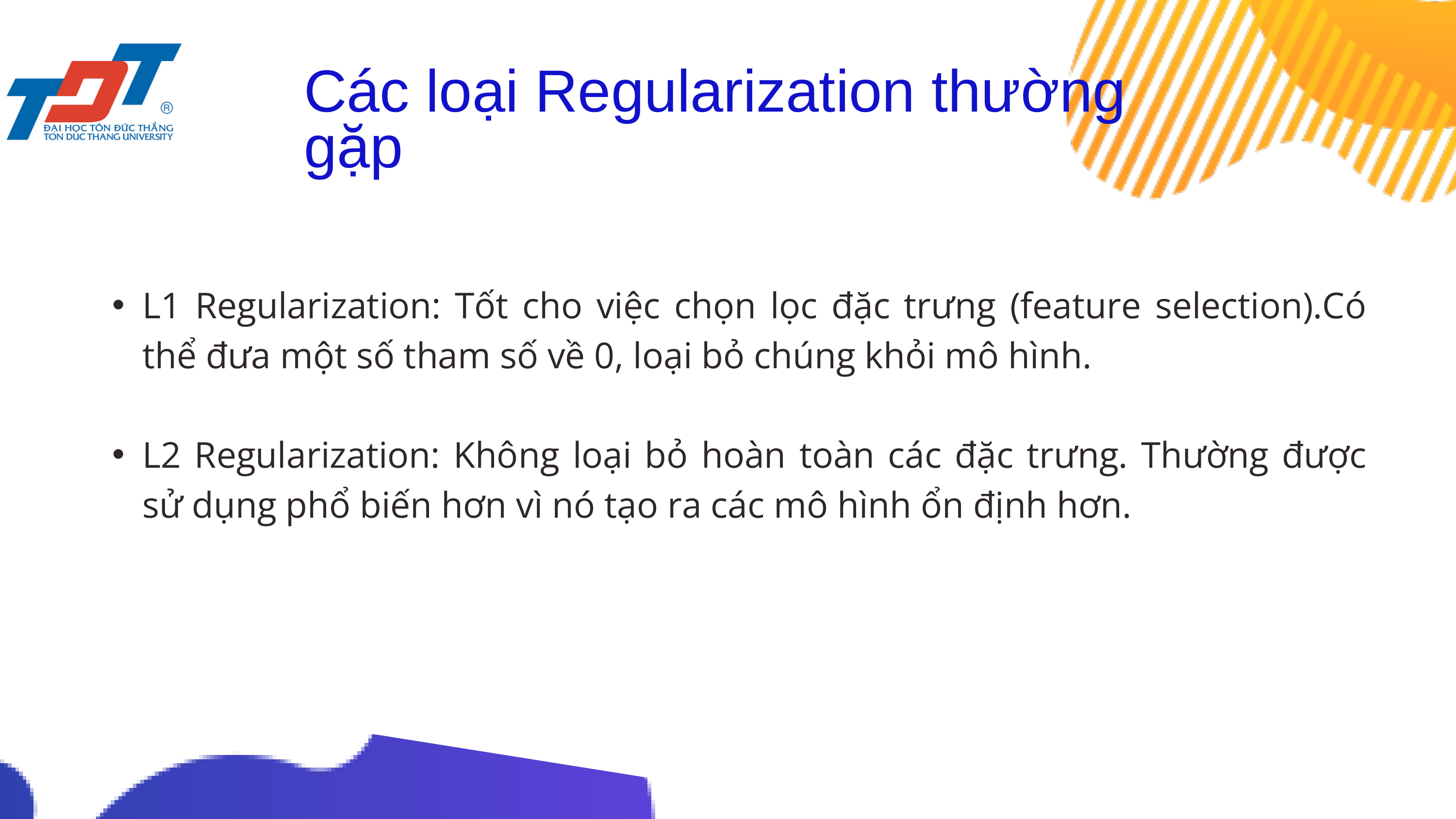

Các loại Regularization thường gặp

L1 Regularization: Tốt cho việc chọn lọc đặc trưng (feature selection).Có thể đưa một số tham số về 0, loại bỏ chúng khỏi mô hình.

L2 Regularization: Không loại bỏ hoàn toàn các đặc trưng. Thường được sử dụng phổ biến hơn vì nó tạo ra các mô hình ổn định hơn.